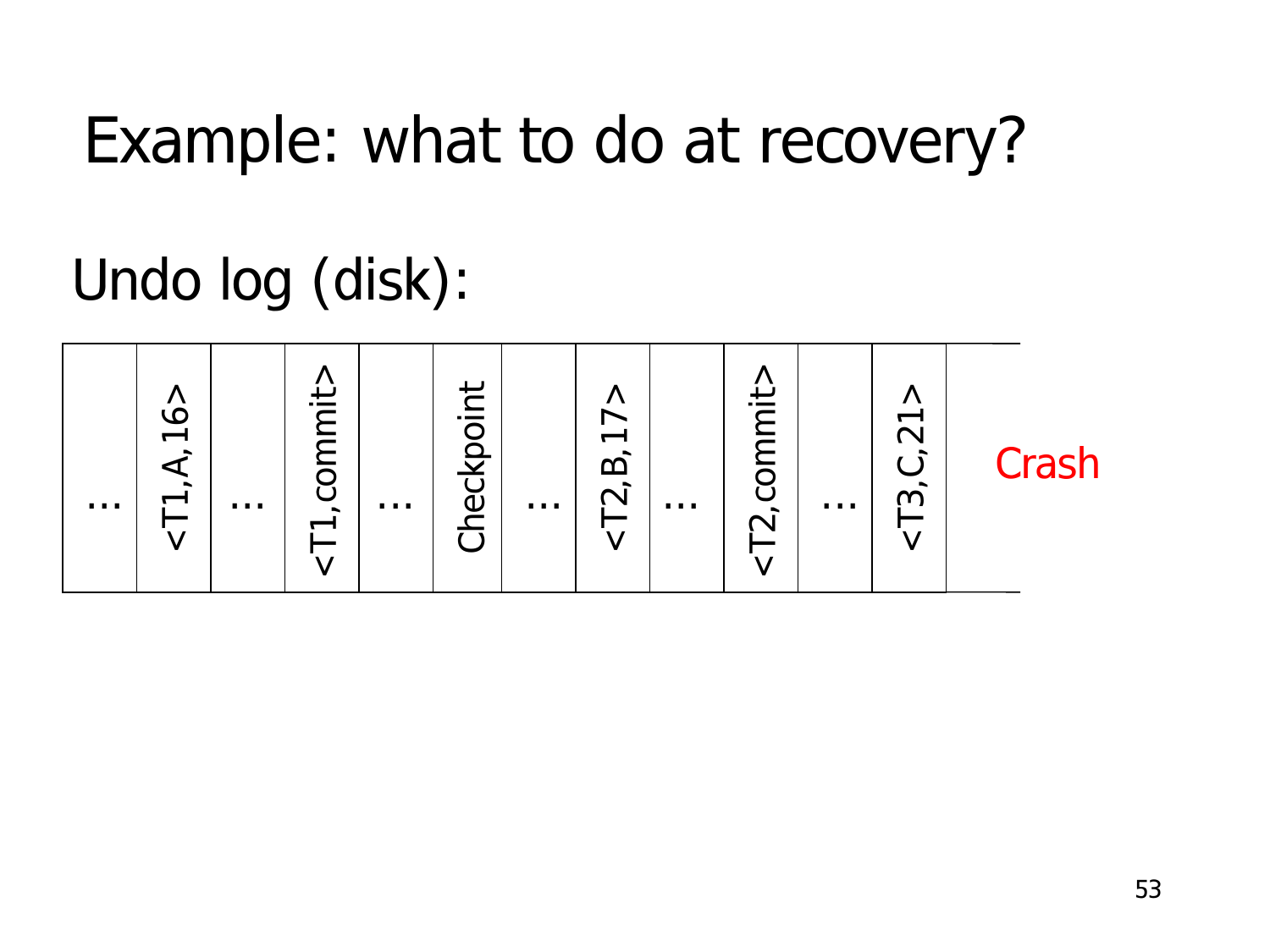

# Example: what to do at recovery?
Undo log (disk):

<T1,A,16>

<T1,commit>

Checkpoint

<T2,B,17>

<T2,commit>

<T3,C,21>

Crash
...
...
...
...
...
...

53